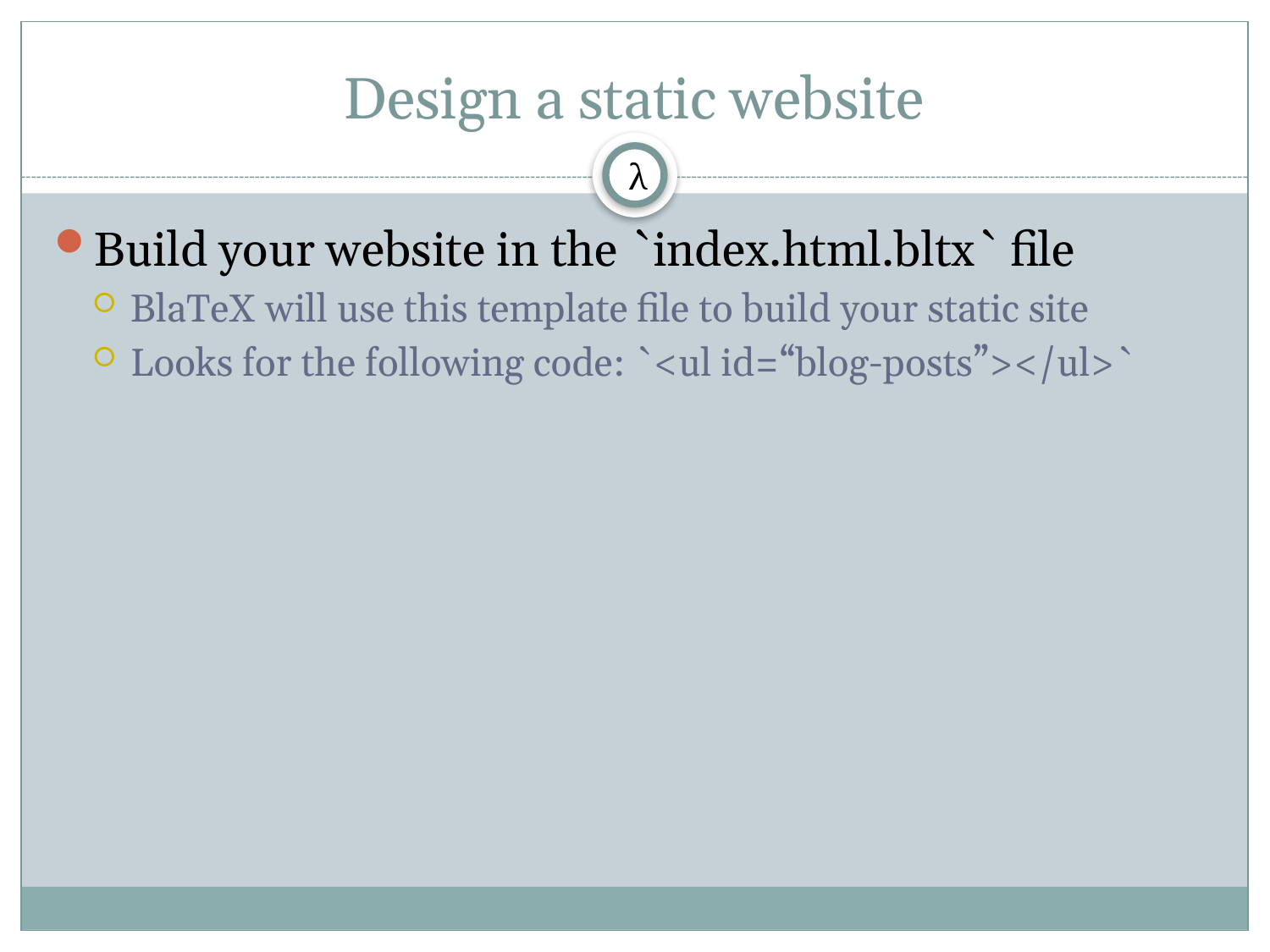

# Design a static website
λ
Build your website in the `index.html.bltx` file
BlaTeX will use this template file to build your static site
Looks for the following code: `<ul id=“blog-posts”></ul>`